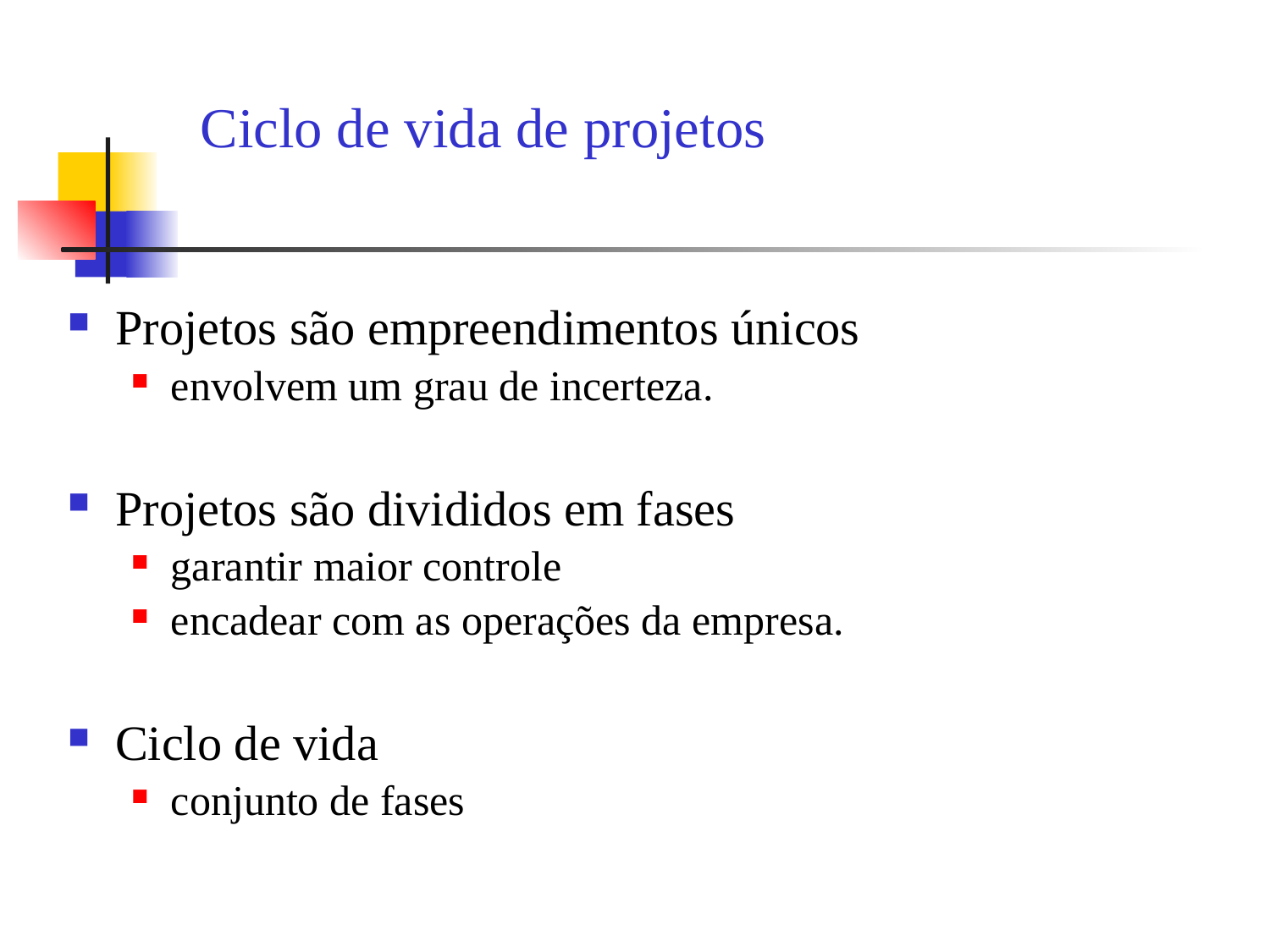

# Ciclo de vida de projetos
Projetos são empreendimentos únicos
envolvem um grau de incerteza.

Projetos são divididos em fases
garantir maior controle
encadear com as operações da empresa.

Ciclo de vida
conjunto de fases